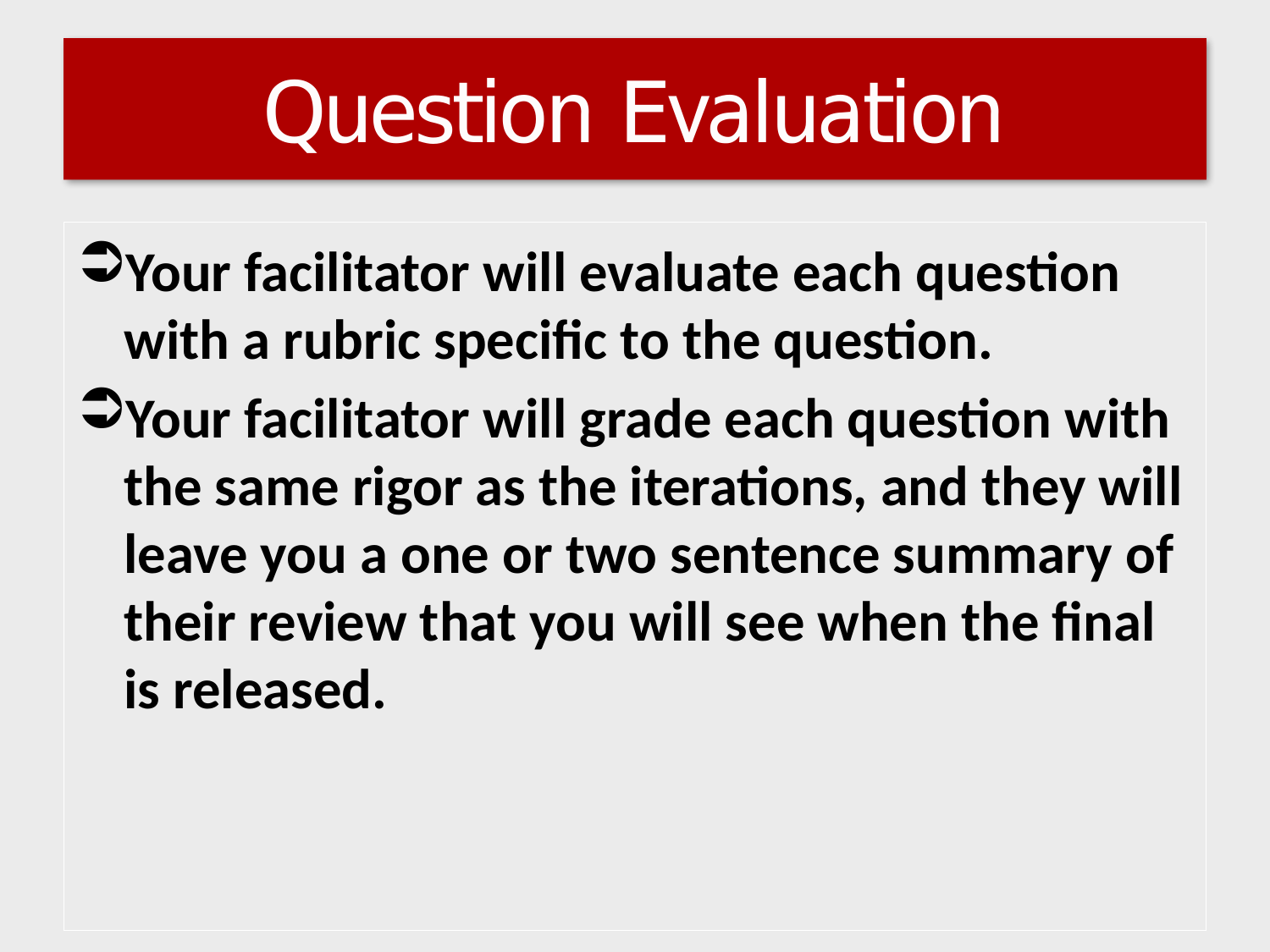

# Question Evaluation
Your facilitator will evaluate each question with a rubric specific to the question.
Your facilitator will grade each question with the same rigor as the iterations, and they will leave you a one or two sentence summary of their review that you will see when the final is released.